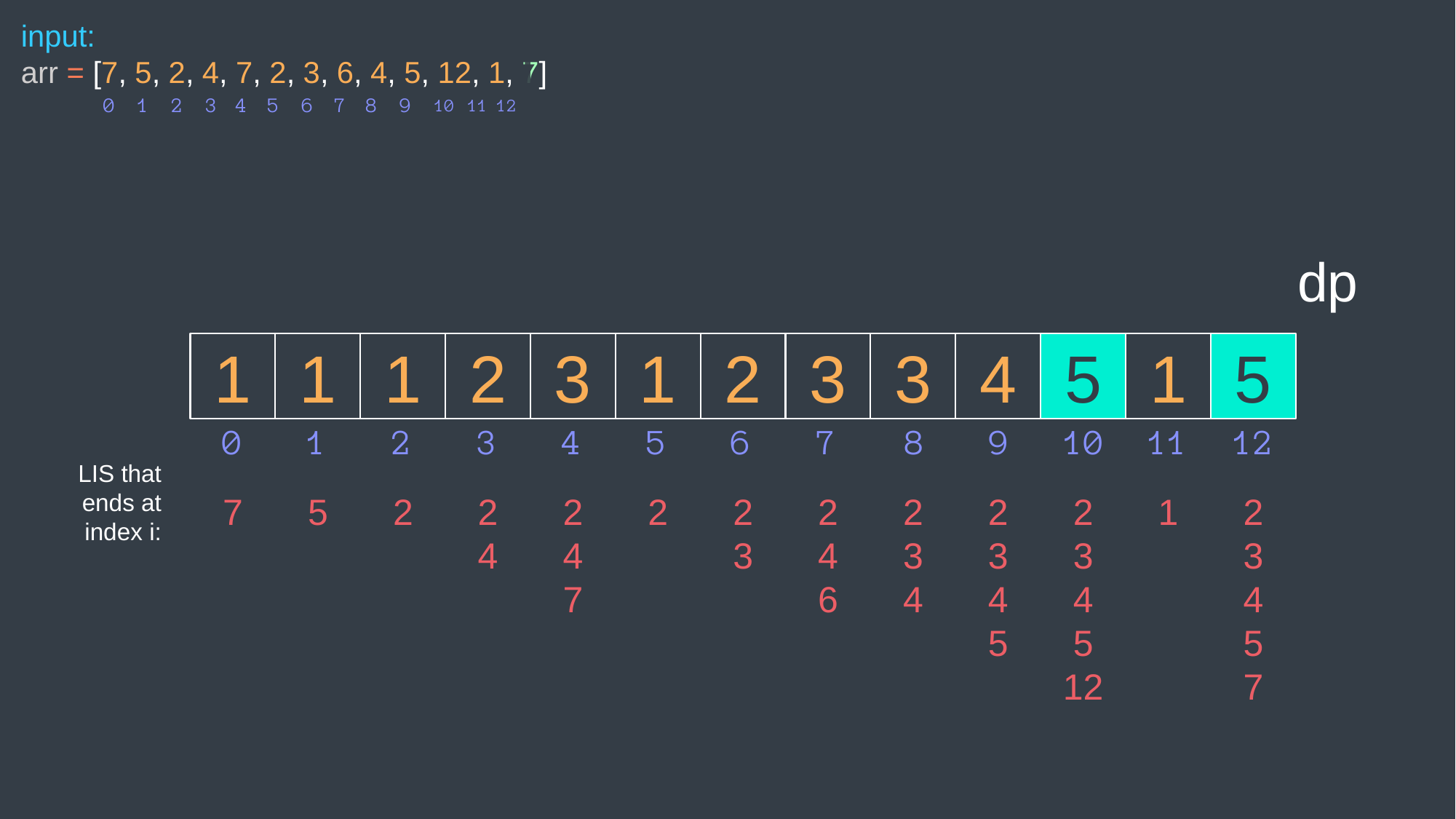

input:
arr = [7, 5, 2, 4, 7, 2, 3, 6, 4, 5, 12, 1, 7]

0
1
2
3
4
5
6
7
8
9
10
11
12
dp
1
1
1
2
3
1
2
3
3
4
5
1
5
0
1
2
3
4
5
6
7
8
9
10
11
12
LIS that ends at index i:
7
5
2
2
4
2
4
7
2
2
3
2
4
6
2
3
4
2
3
4
5
2
3
4
5
12
1
2
3
4
5
7